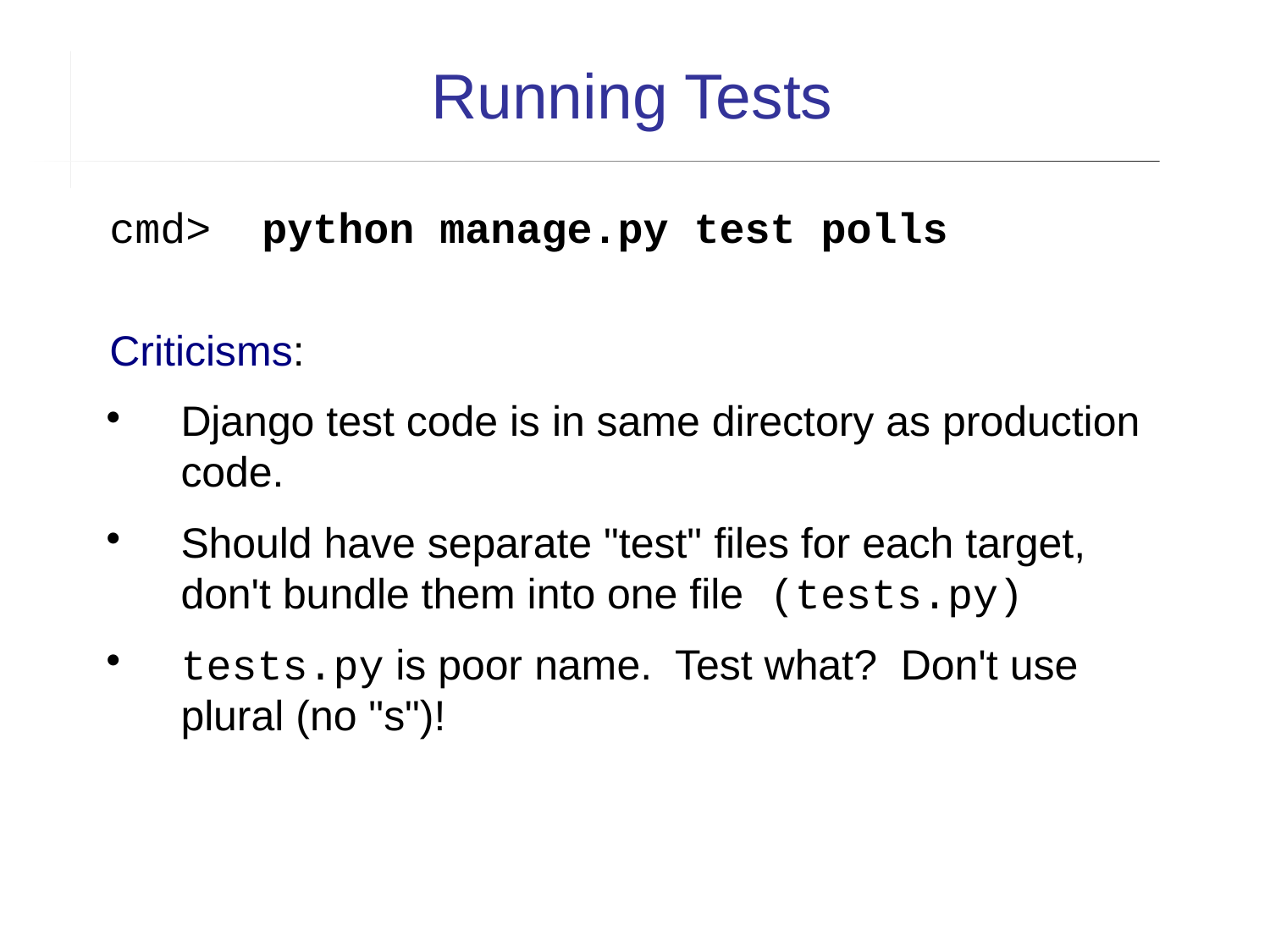

Running Tests
cmd>  python manage.py test polls

Criticisms:
Django test code is in same directory as production code.
Should have separate "test" files for each target, don't bundle them into one file (tests.py)
tests.py is poor name.  Test what?  Don't use plural (no "s")!